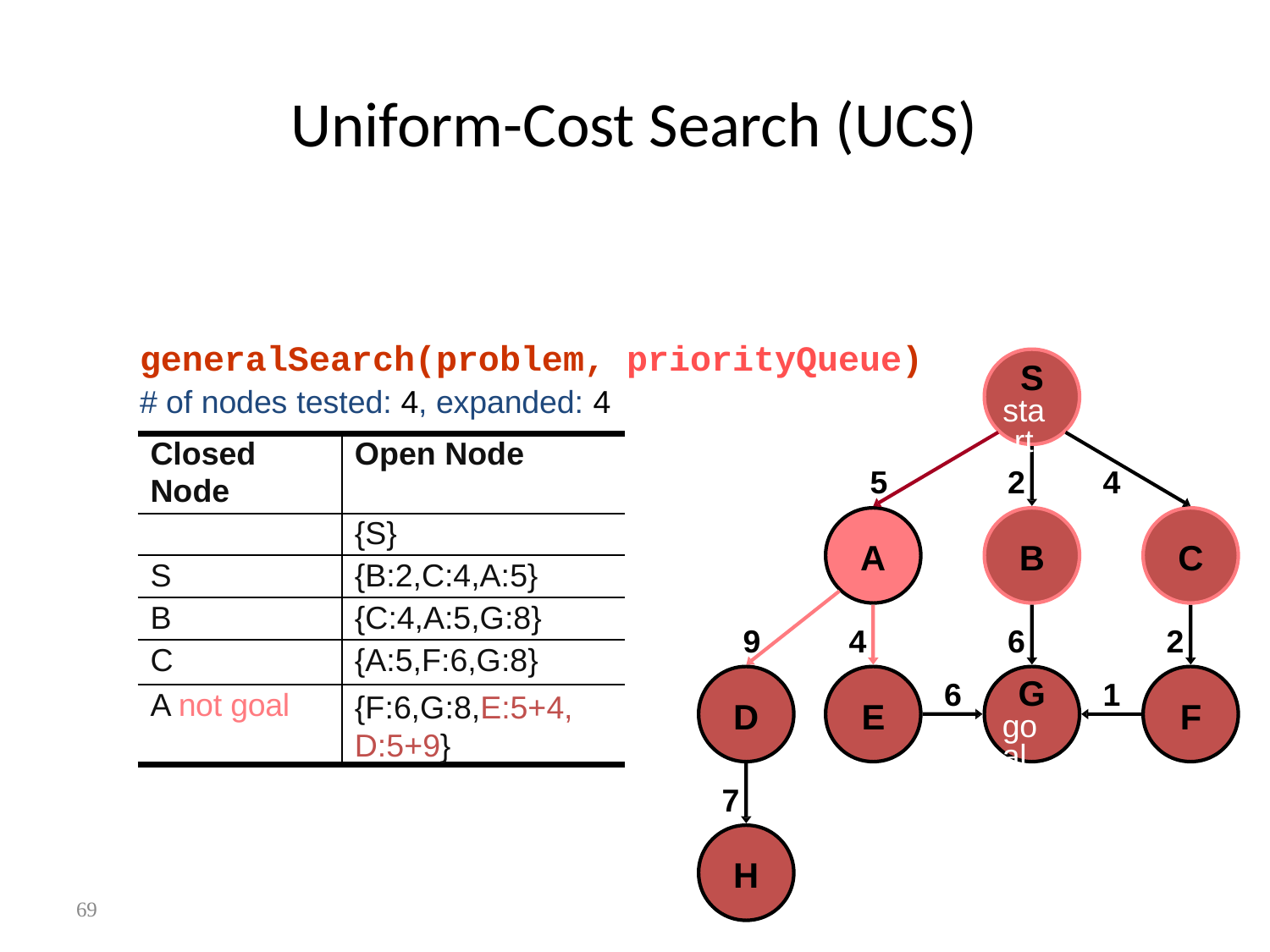

Uniform-Cost Search (UCS)
generalSearch(problem,
priorityQueue)

S
start
#
of
nodes
tested: 4,
expanded:
4

Closed
Node
Open Node

5
2
4

{S}
A
B
C

S
{B:2,C:4,A:5}

B
{C:4,A:5,G:8}

9
4
6
G
goal
2

C
{A:5,F:6,G:8}

6
1

A not goal
{F:6,G:8,E:5+4, D:5+9}
D
E
F

7

H
69